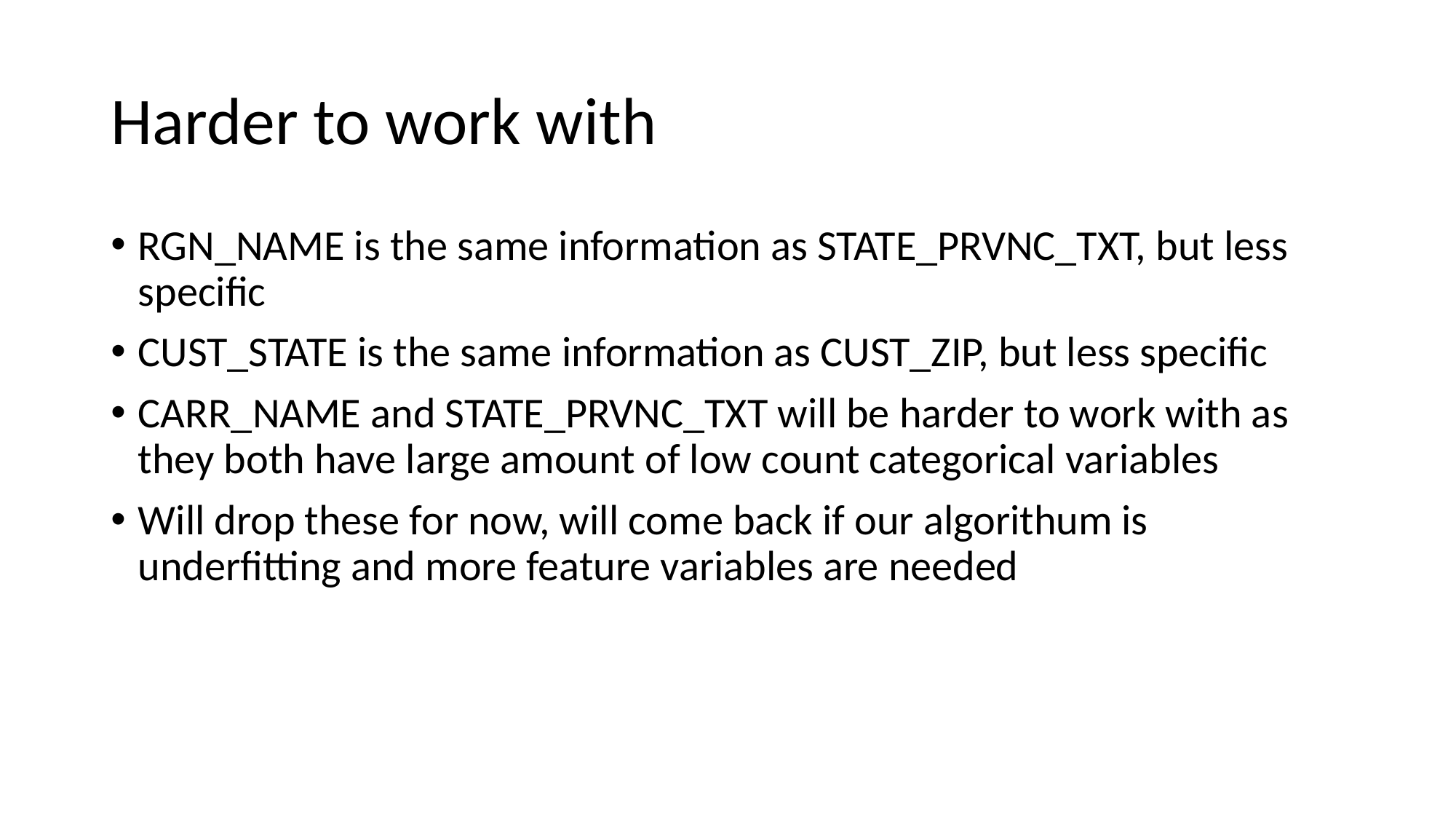

# Harder to work with
RGN_NAME is the same information as STATE_PRVNC_TXT, but less specific
CUST_STATE is the same information as CUST_ZIP, but less specific
CARR_NAME and STATE_PRVNC_TXT will be harder to work with as they both have large amount of low count categorical variables
Will drop these for now, will come back if our algorithum is underfitting and more feature variables are needed